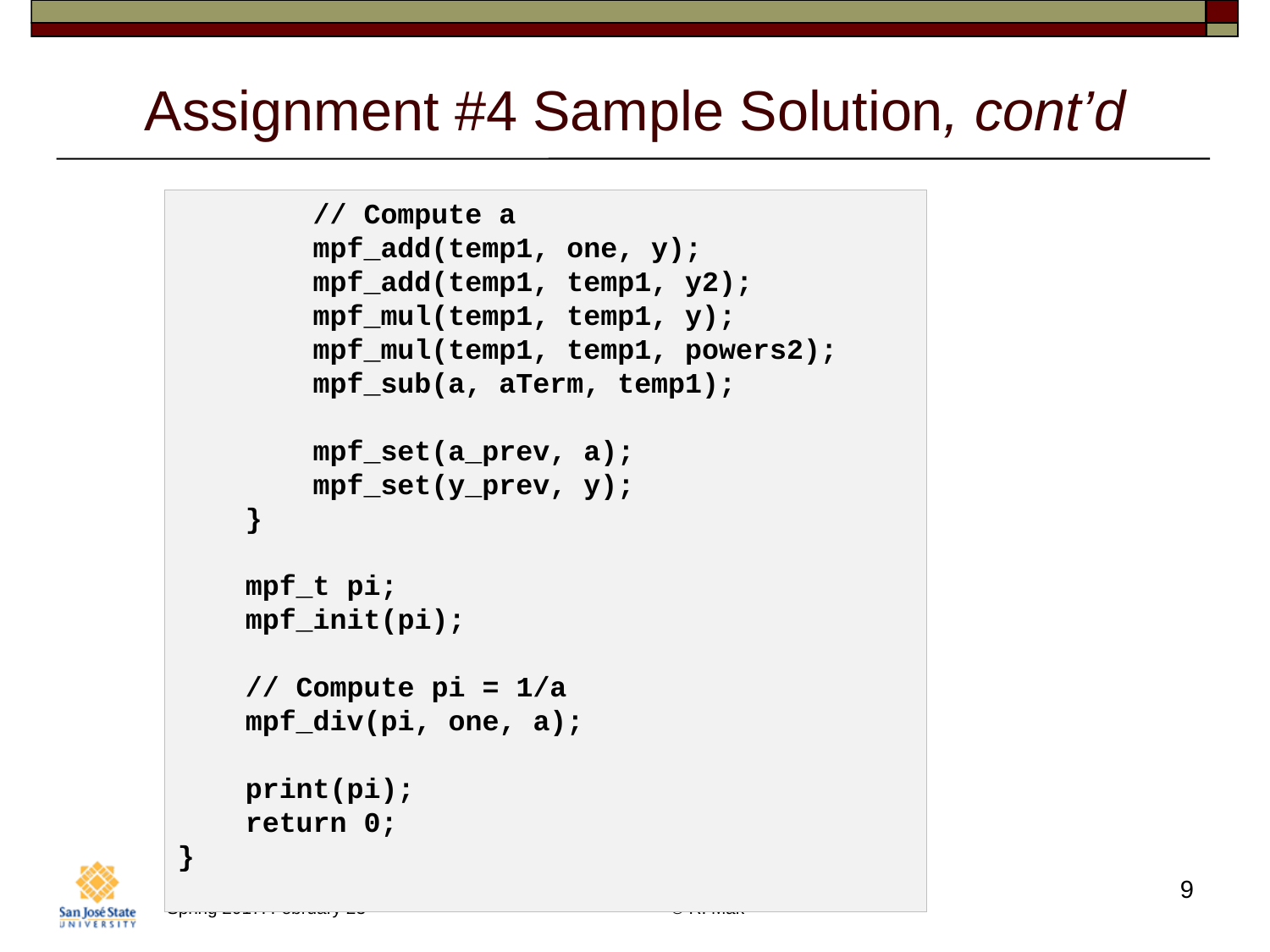

# Assignment #4 Sample Solution, cont’d
        // Compute a
        mpf_add(temp1, one, y);
        mpf_add(temp1, temp1, y2);
        mpf_mul(temp1, temp1, y);
        mpf_mul(temp1, temp1, powers2);
        mpf_sub(a, aTerm, temp1);
        mpf_set(a_prev, a);
        mpf_set(y_prev, y);
    }
    mpf_t pi;
    mpf_init(pi);
    // Compute pi = 1/a
    mpf_div(pi, one, a);
    print(pi);
    return 0;
}

9